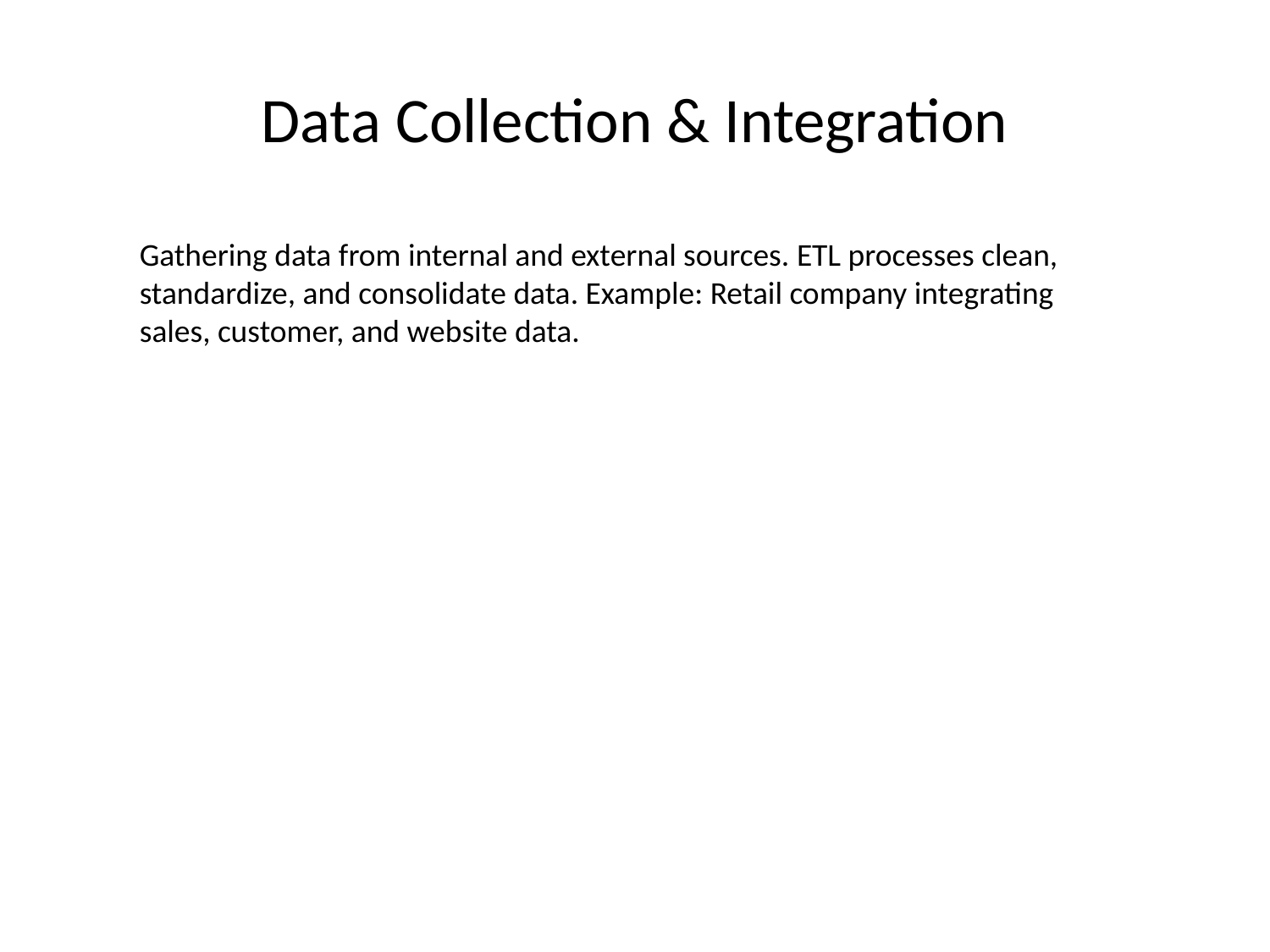

# Data Collection & Integration

Gathering data from internal and external sources. ETL processes clean, standardize, and consolidate data. Example: Retail company integrating sales, customer, and website data.